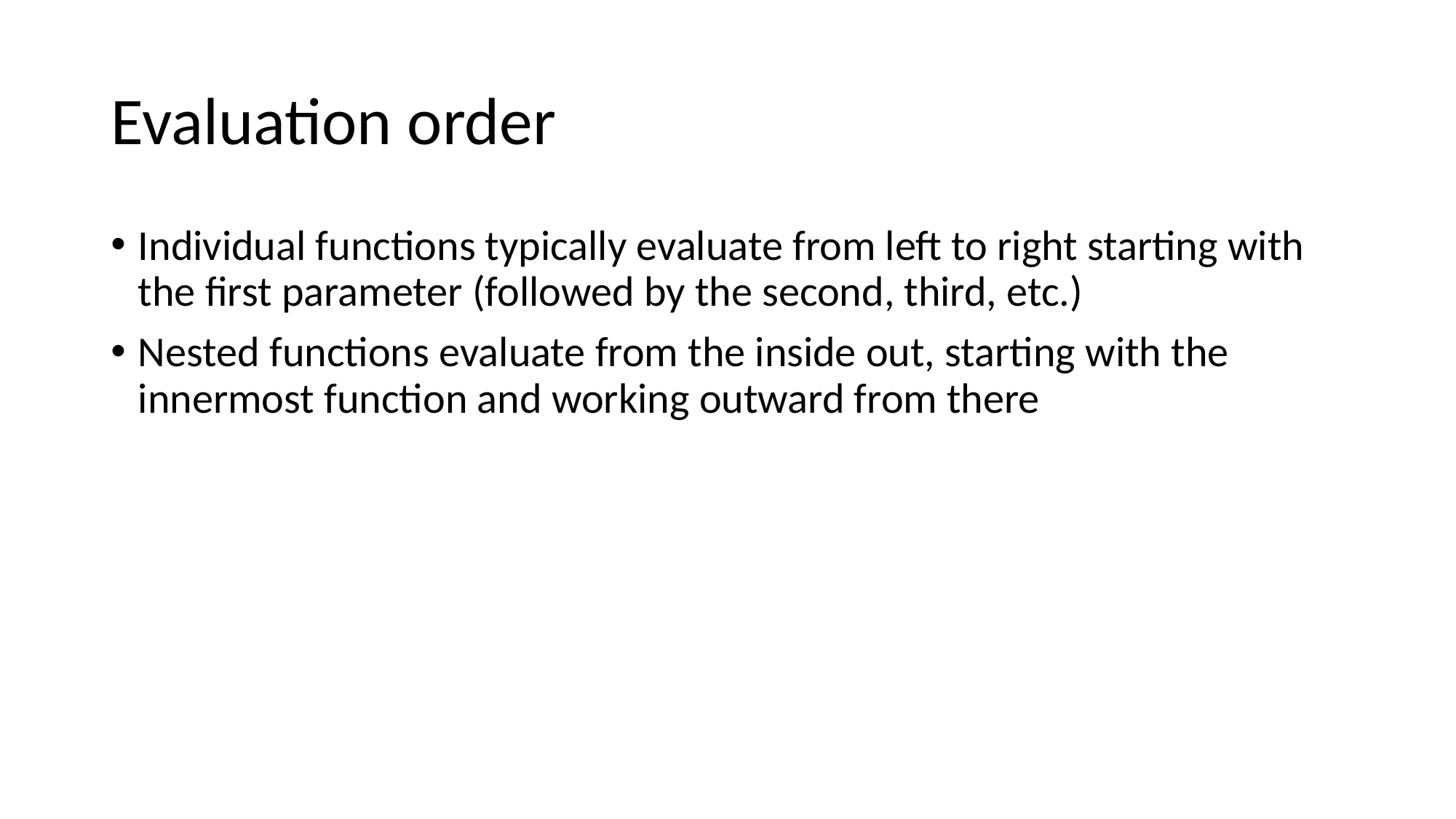

# Evaluation order
Individual functions typically evaluate from left to right starting with the first parameter (followed by the second, third, etc.)
Nested functions evaluate from the inside out, starting with the innermost function and working outward from there